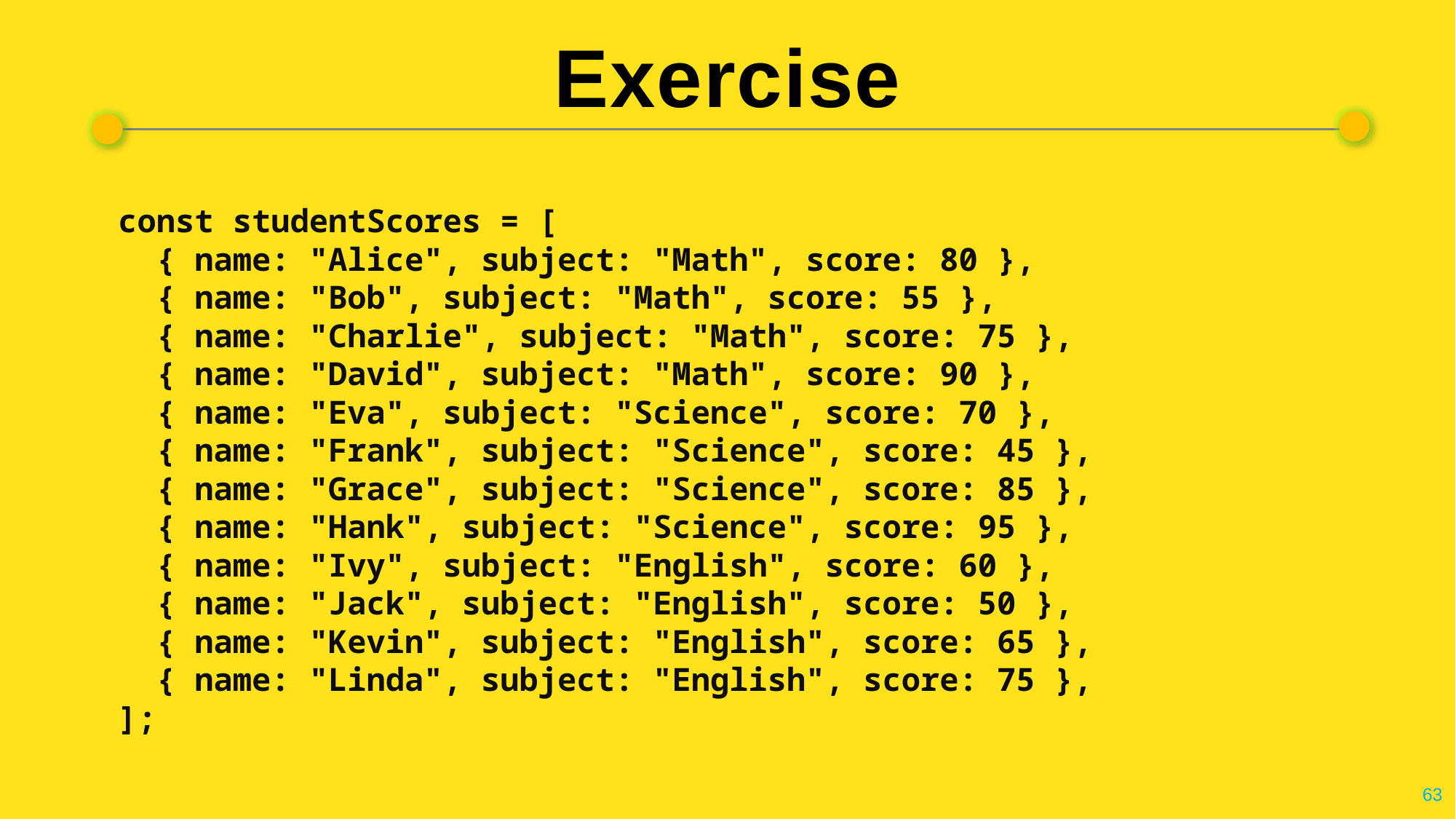

# Exercise

const studentScores = [
  { name: "Alice", subject: "Math", score: 80 },
  { name: "Bob", subject: "Math", score: 55 },
  { name: "Charlie", subject: "Math", score: 75 },
  { name: "David", subject: "Math", score: 90 },
  { name: "Eva", subject: "Science", score: 70 },
  { name: "Frank", subject: "Science", score: 45 },
  { name: "Grace", subject: "Science", score: 85 },
  { name: "Hank", subject: "Science", score: 95 },
  { name: "Ivy", subject: "English", score: 60 },
  { name: "Jack", subject: "English", score: 50 },
  { name: "Kevin", subject: "English", score: 65 },
  { name: "Linda", subject: "English", score: 75 },
];
63